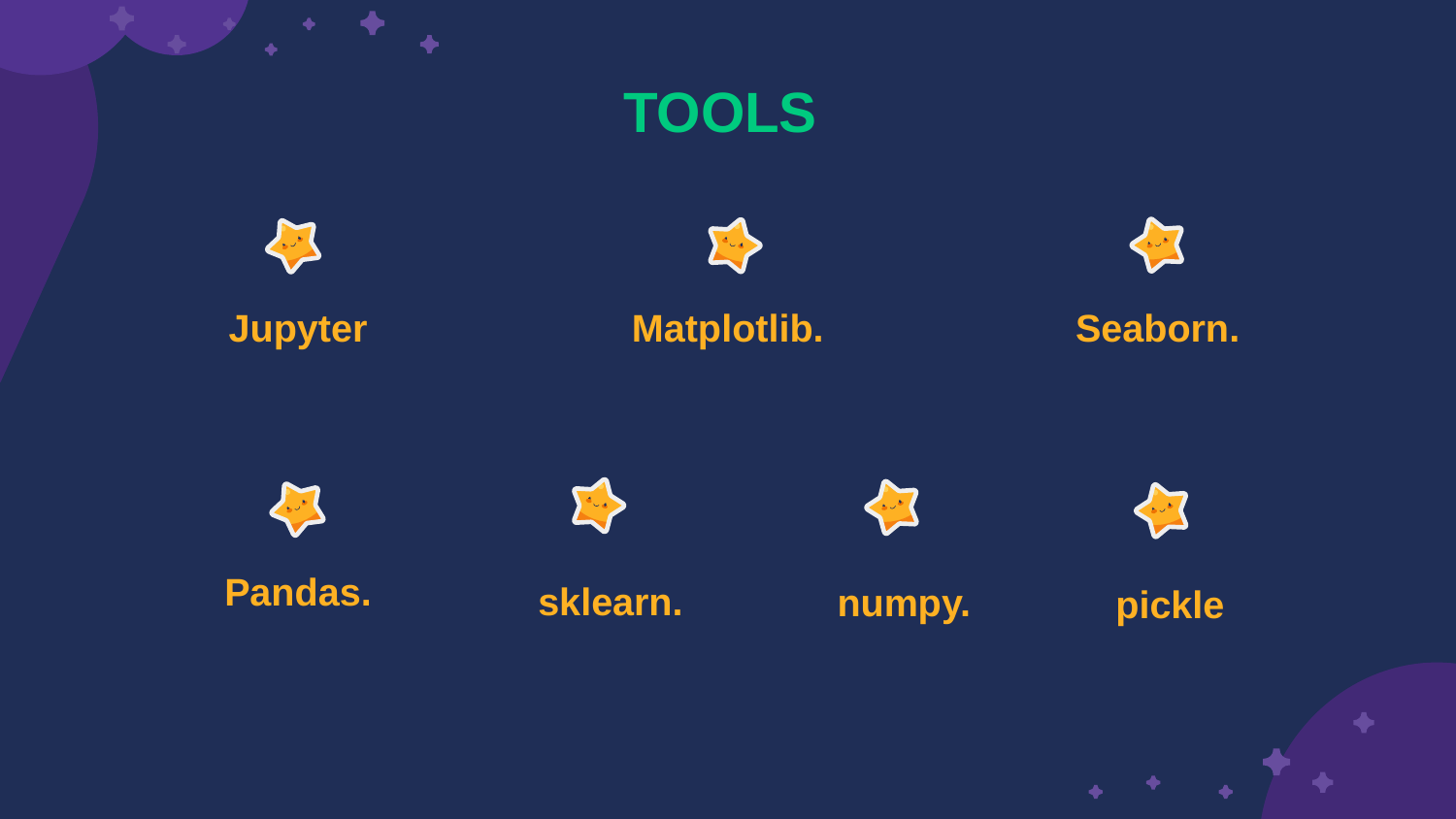

TOOLS

# Jupyter
Matplotlib.
Seaborn.

Pandas.
sklearn.
numpy.
pickle